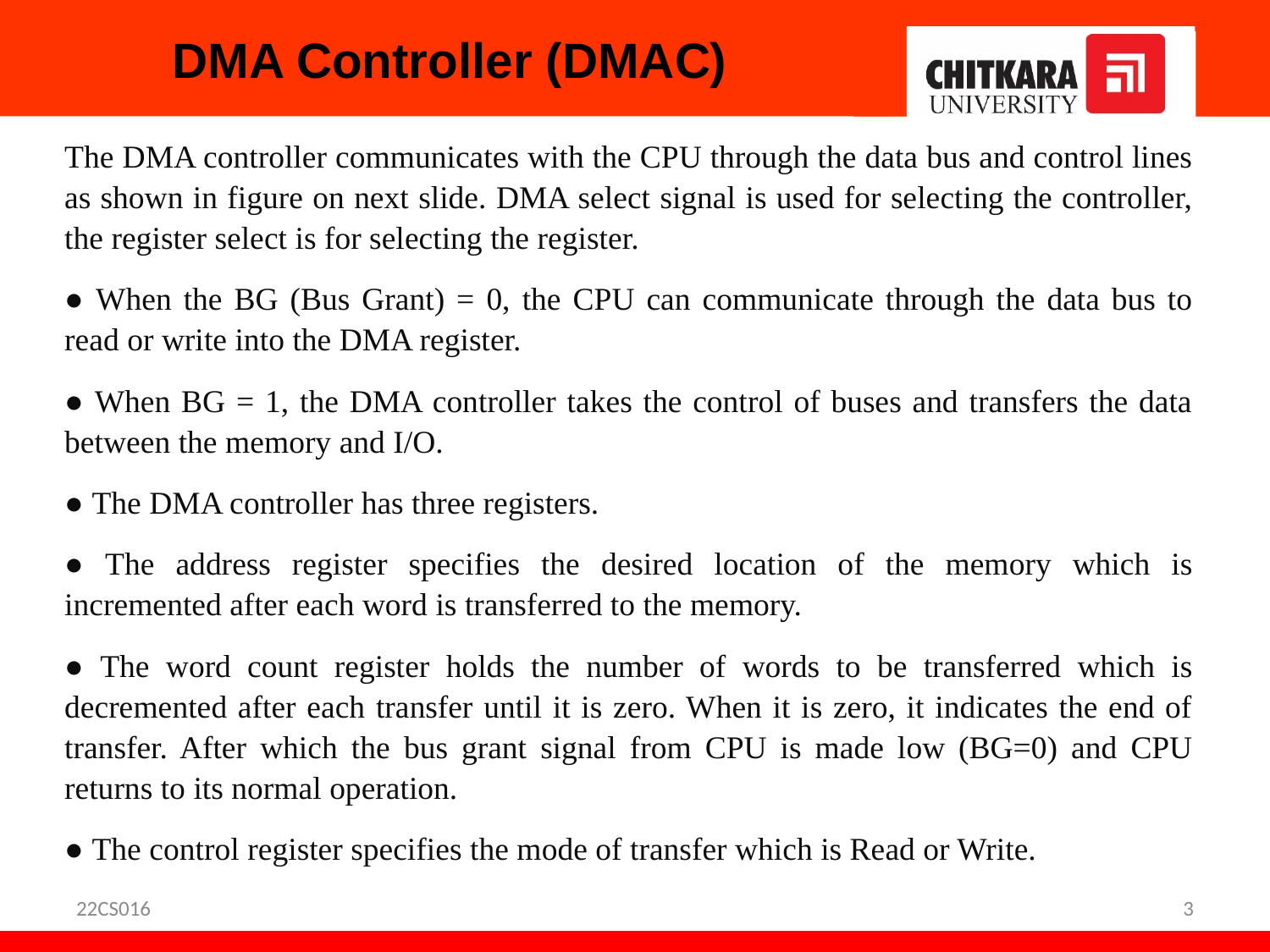

# DMA Controller (DMAC)
The DMA controller communicates with the CPU through the data bus and control lines as shown in figure on next slide. DMA select signal is used for selecting the controller, the register select is for selecting the register.
● When the BG (Bus Grant) = 0, the CPU can communicate through the data bus to read or write into the DMA register.
● When BG = 1, the DMA controller takes the control of buses and transfers the data between the memory and I/O.
● The DMA controller has three registers.
● The address register specifies the desired location of the memory which is incremented after each word is transferred to the memory.
● The word count register holds the number of words to be transferred which is decremented after each transfer until it is zero. When it is zero, it indicates the end of transfer. After which the bus grant signal from CPU is made low (BG=0) and CPU returns to its normal operation.
● The control register specifies the mode of transfer which is Read or Write.
22CS016
3